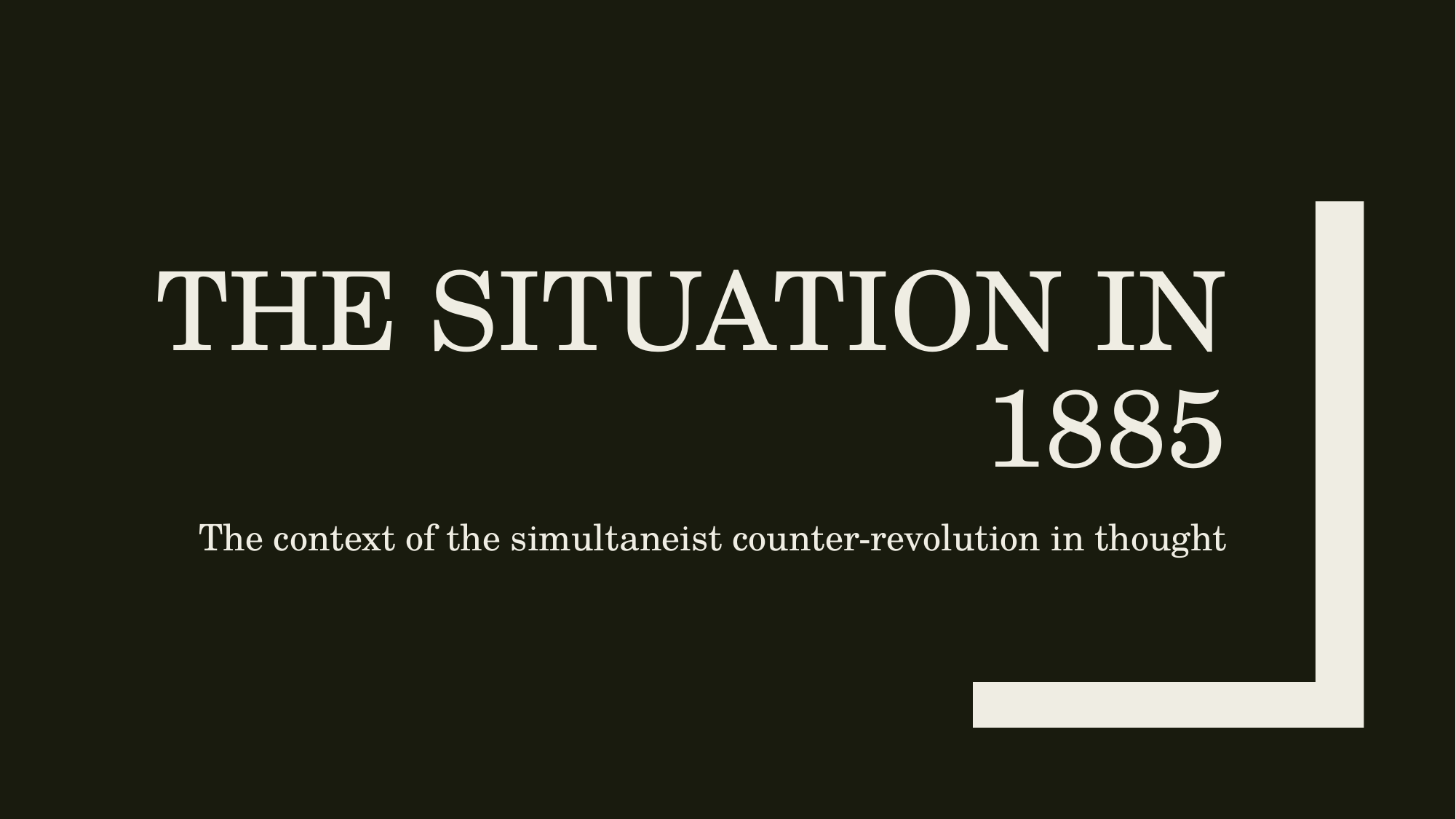

# The situation in 1885
The context of the simultaneist counter-revolution in thought